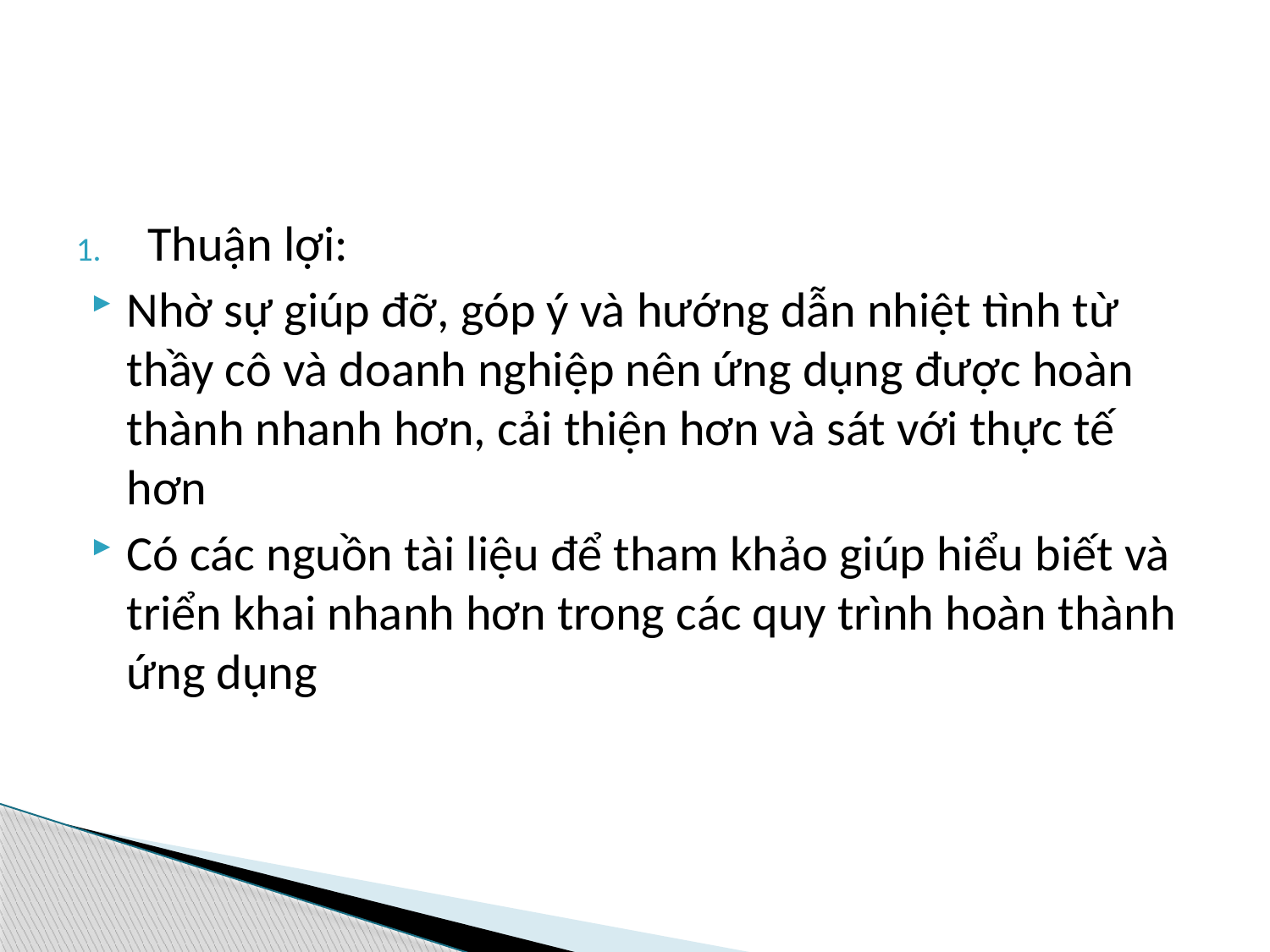

#
Thuận lợi:
Nhờ sự giúp đỡ, góp ý và hướng dẫn nhiệt tình từ thầy cô và doanh nghiệp nên ứng dụng được hoàn thành nhanh hơn, cải thiện hơn và sát với thực tế hơn
Có các nguồn tài liệu để tham khảo giúp hiểu biết và triển khai nhanh hơn trong các quy trình hoàn thành ứng dụng